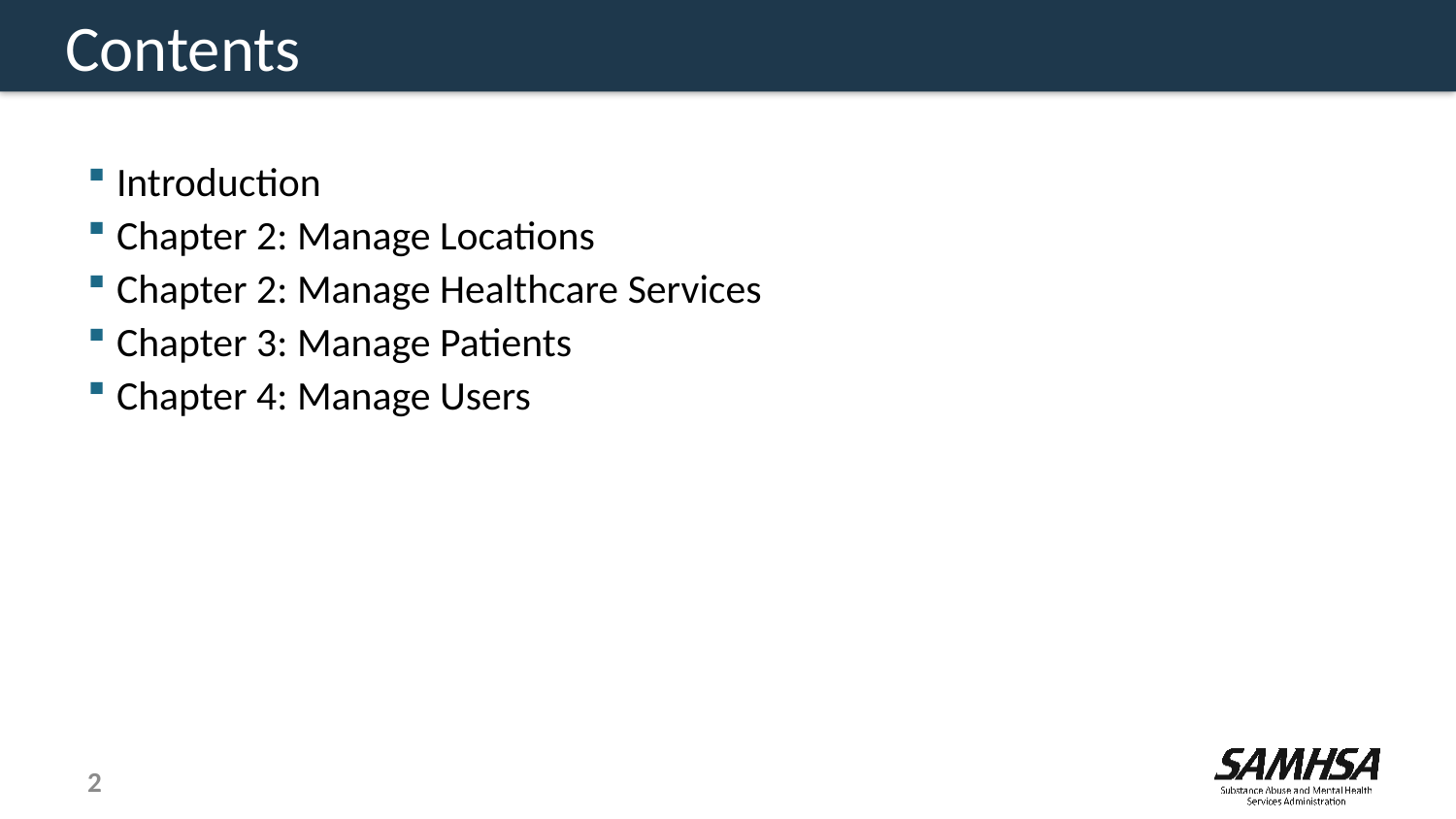

# Contents
Introduction
Chapter 2: Manage Locations
Chapter 2: Manage Healthcare Services
Chapter 3: Manage Patients
Chapter 4: Manage Users

2